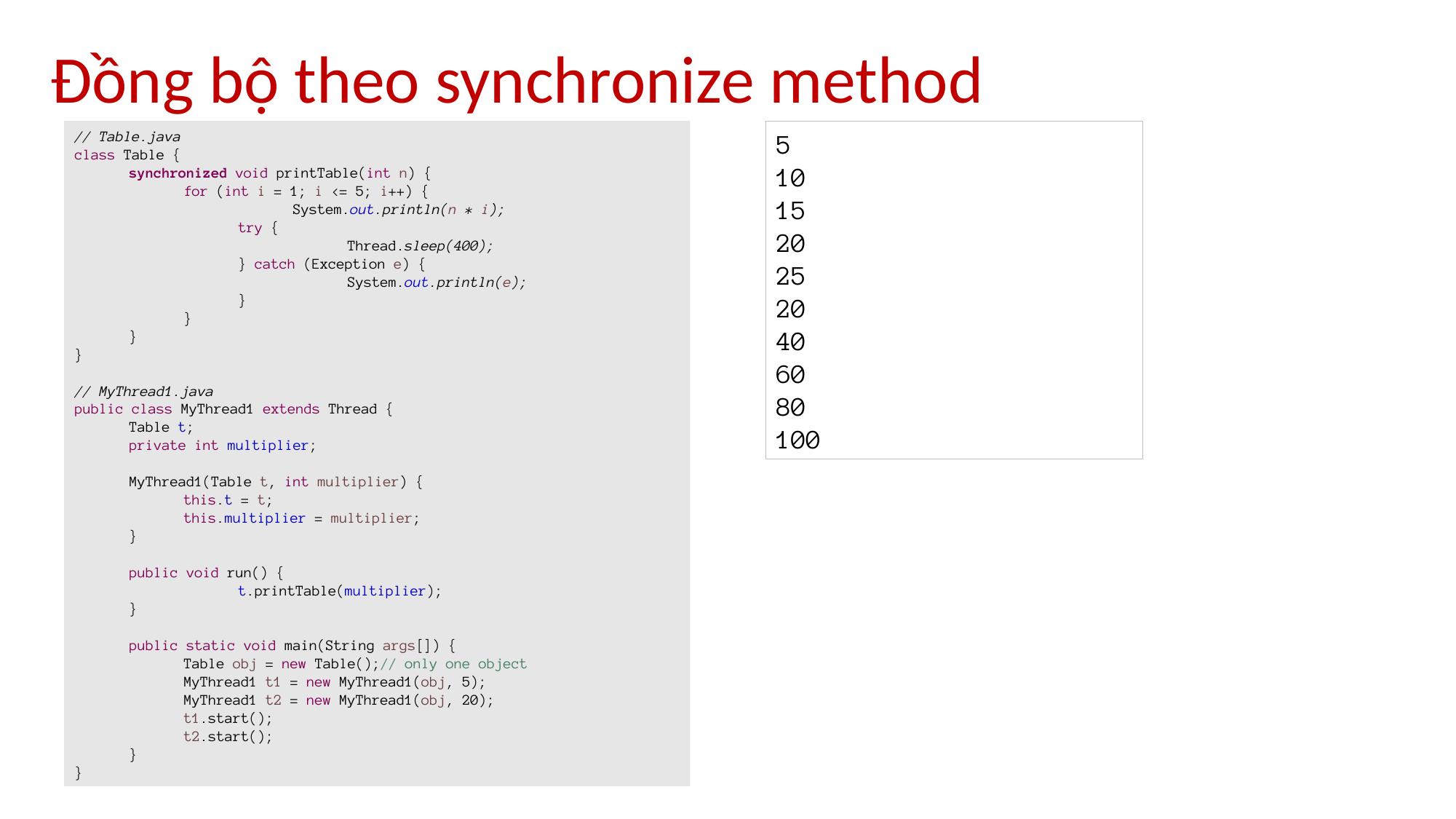

Đồng bộ theo synchronize method
// Table.java
class Table {
synchronized void printTable(int n) {
for (int i = 1; i <= 5; i++) {
	System.out.println(n * i);
try {
	Thread.sleep(400);
} catch (Exception e) {
	System.out.println(e);
}
}
}
}

// MyThread1.java
public class MyThread1 extends Thread {
Table t;
private int multiplier;

MyThread1(Table t, int multiplier) {
this.t = t;
this.multiplier = multiplier;
}

public void run() {
	t.printTable(multiplier);
}

public static void main(String args[]) {
Table obj = new Table();// only one object
MyThread1 t1 = new MyThread1(obj, 5);
MyThread1 t2 = new MyThread1(obj, 20);
t1.start();
t2.start();
}
}
5
10
15
20
25
20
40
60
80
100